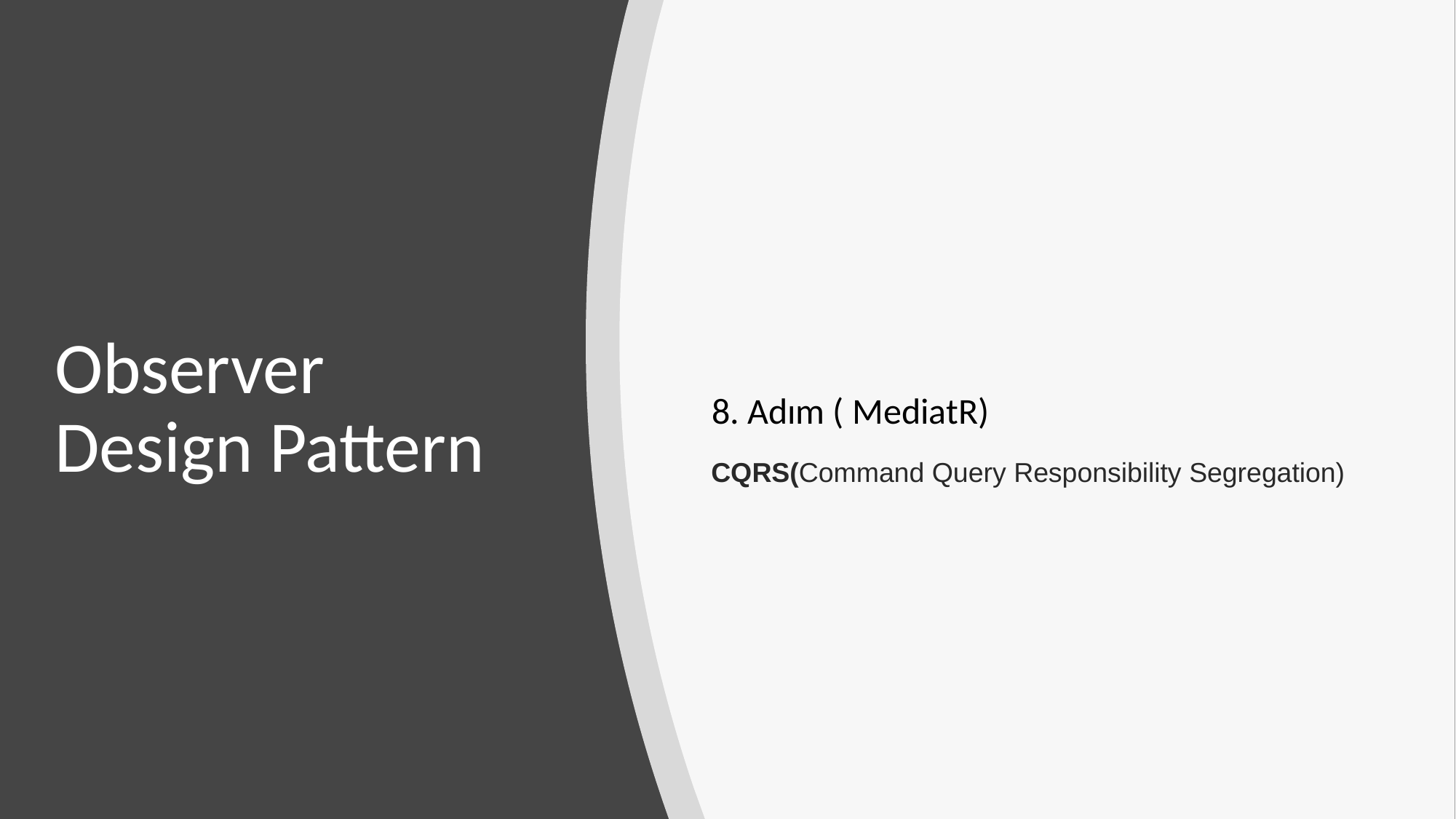

# Observer Design Pattern
8. Adım ( MediatR)
CQRS(Command Query Responsibility Segregation)